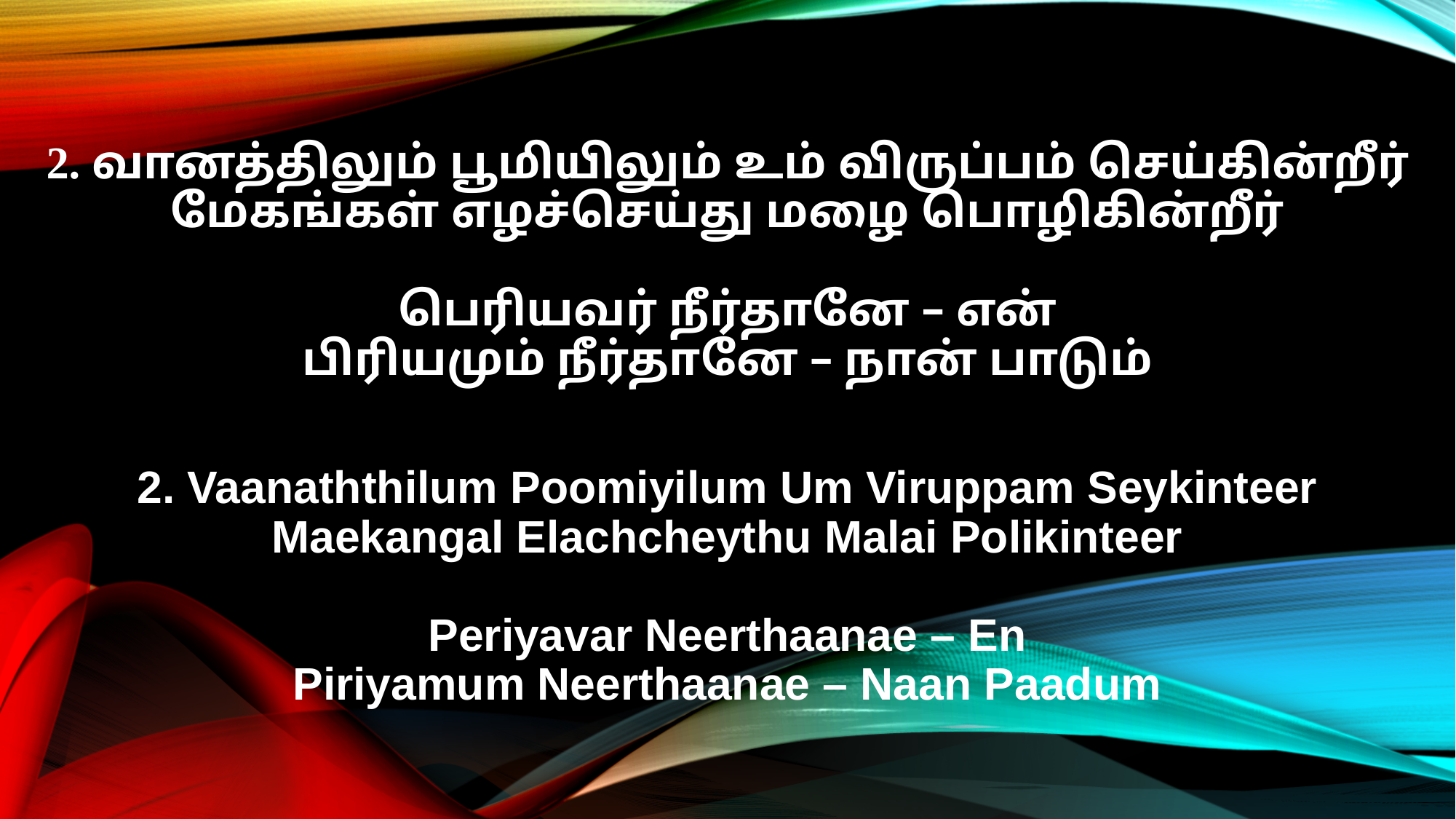

2. வானத்திலும் பூமியிலும் உம் விருப்பம் செய்கின்றீர்
மேகங்கள் எழச்செய்து மழை பொழிகின்றீர்
பெரியவர் நீர்தானே – என்
பிரியமும் நீர்தானே – நான் பாடும்

2. Vaanaththilum Poomiyilum Um Viruppam Seykinteer
Maekangal Elachcheythu Malai Polikinteer
Periyavar Neerthaanae – En
Piriyamum Neerthaanae – Naan Paadum